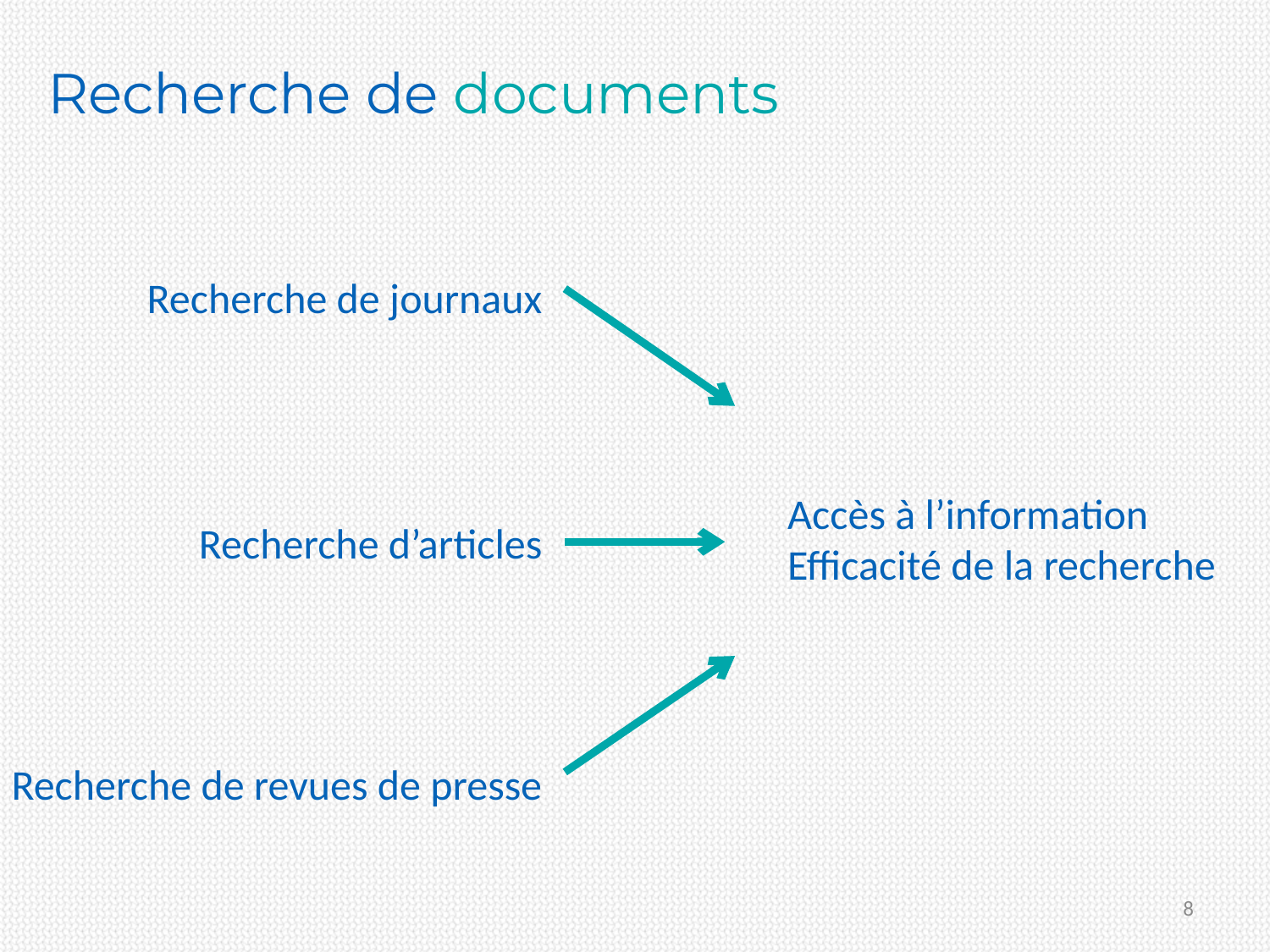

# Recherche de documents

Recherche de journaux
Accès à l’information
Efficacité de la recherche
Recherche d’articles
Recherche de revues de presse
8